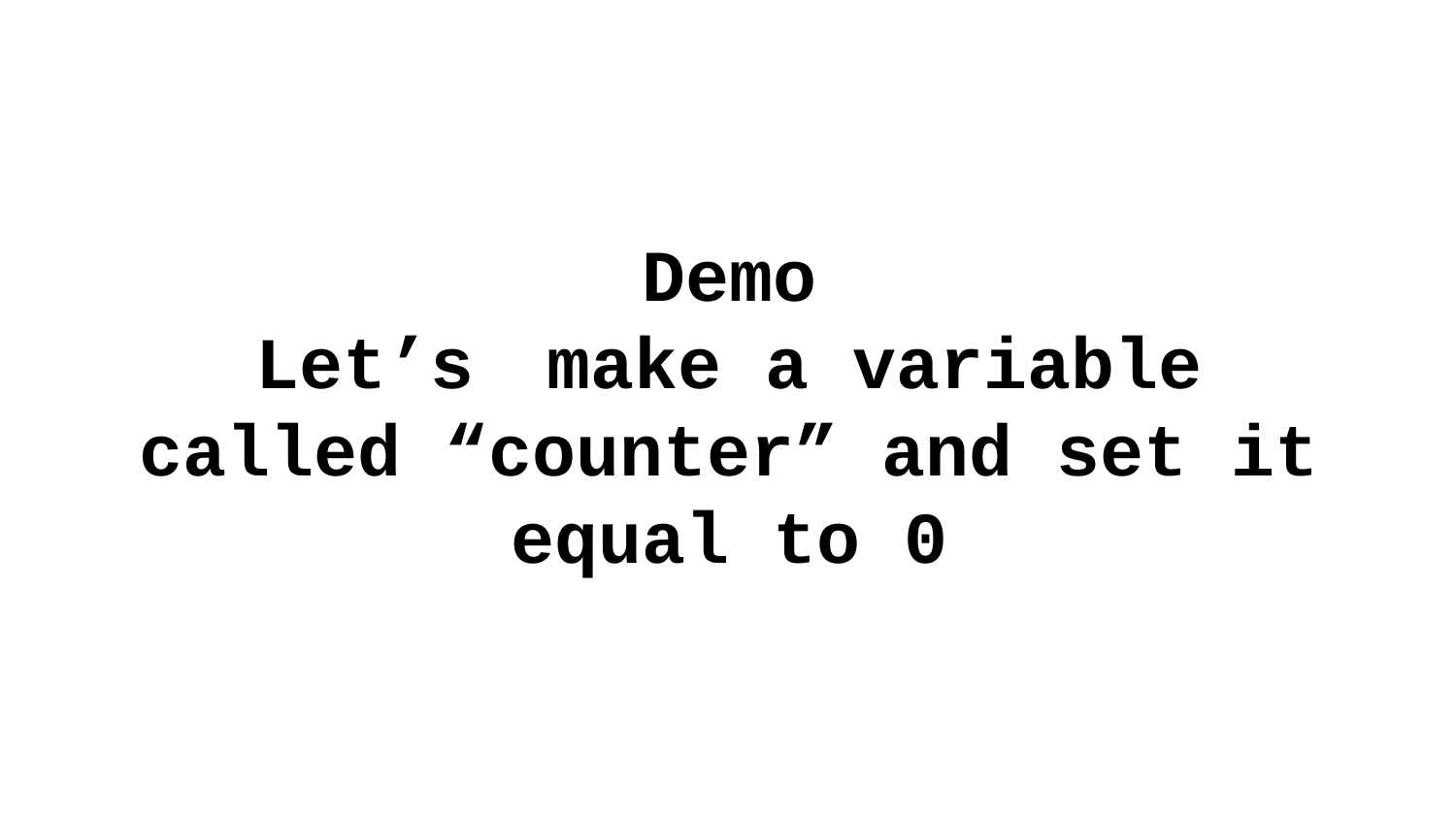

# Demo
Let’s	make a variable called “counter” and set it equal to 0